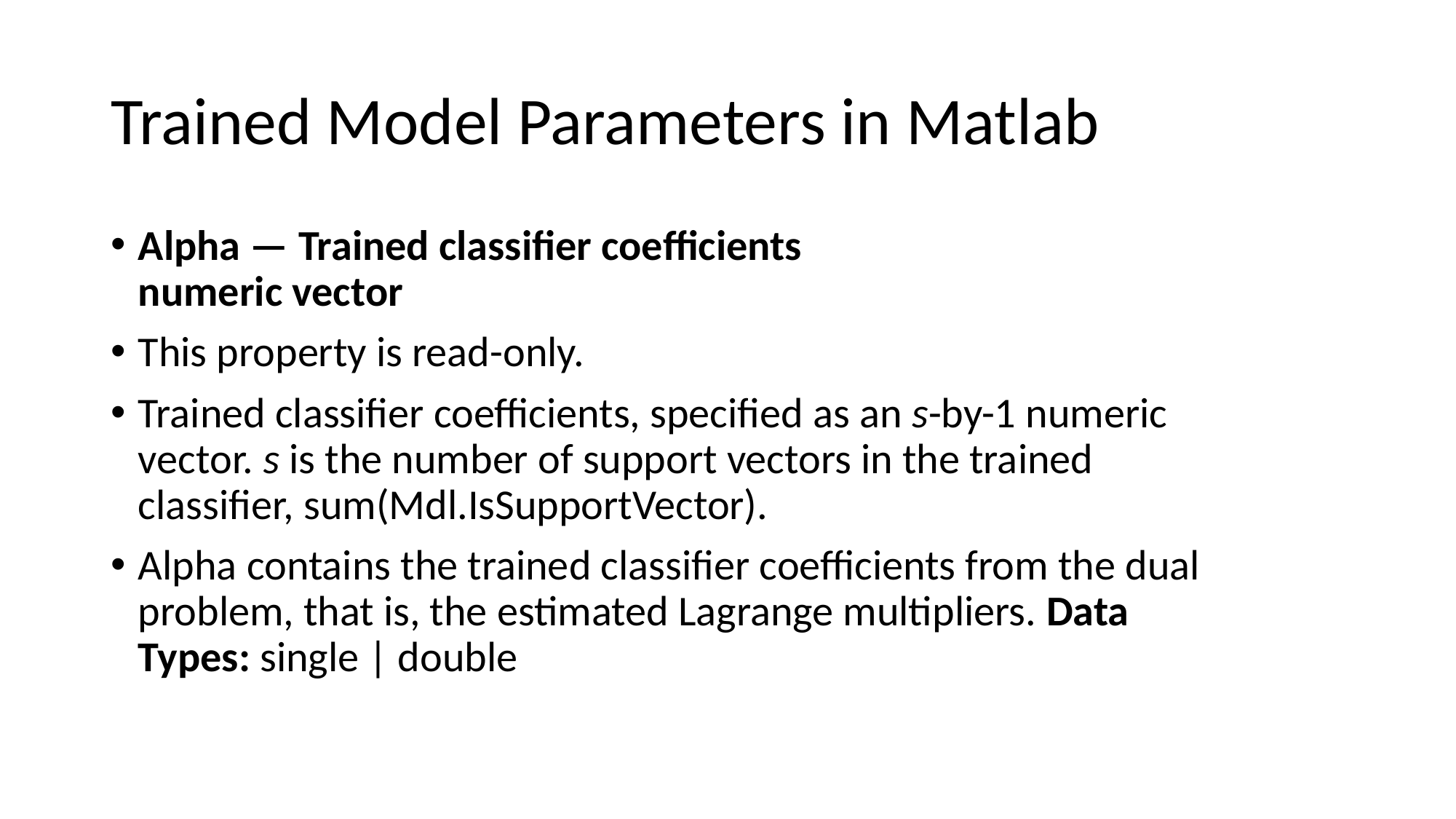

# Trained Model Parameters in Matlab
Alpha — Trained classifier coefficients
numeric vector
This property is read-only.
Trained classifier coefficients, specified as an s-by-1 numeric vector. s is the number of support vectors in the trained classifier, sum(Mdl.IsSupportVector).
Alpha contains the trained classifier coefficients from the dual problem, that is, the estimated Lagrange multipliers. Data Types: single | double